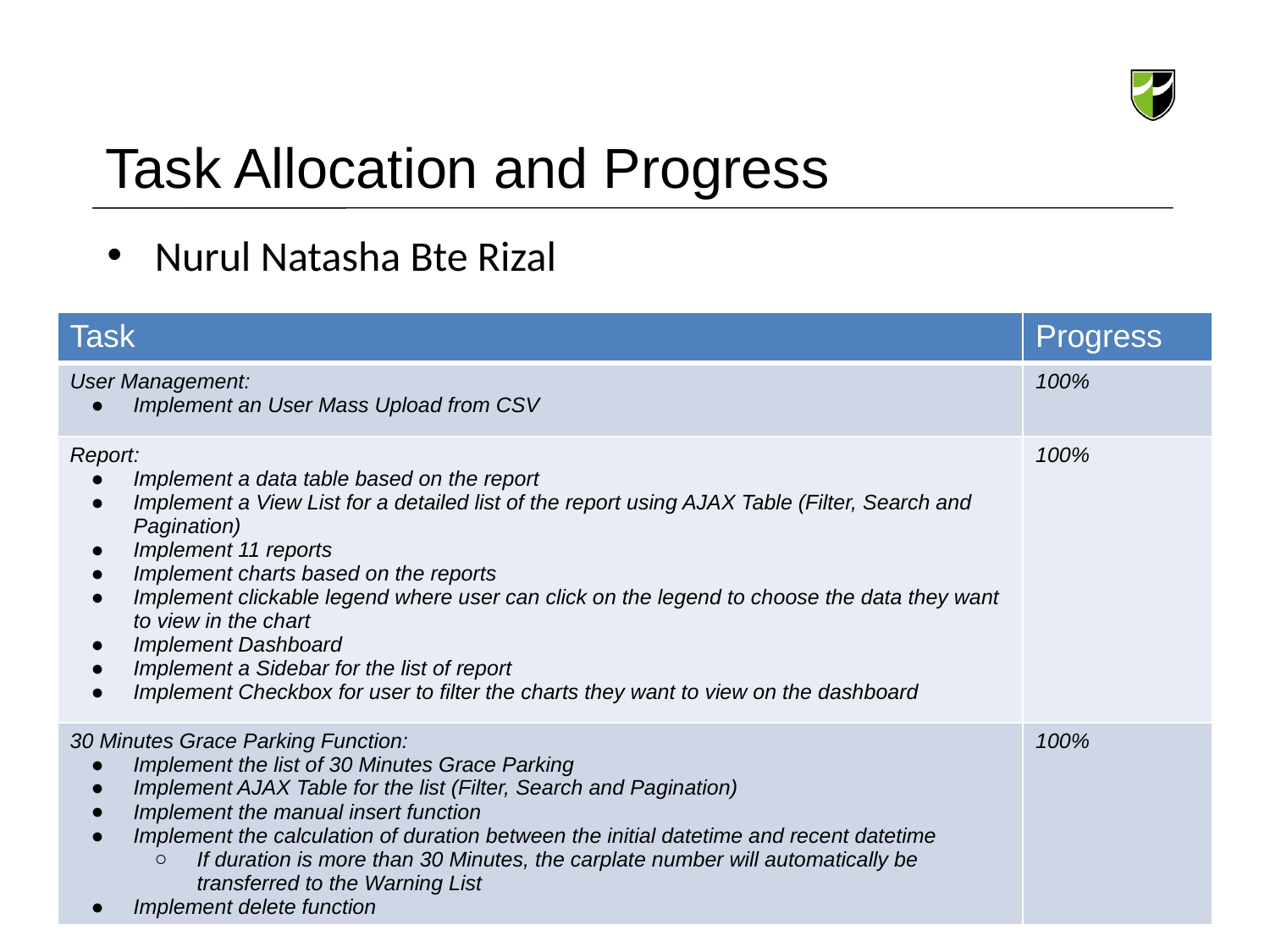

# Task Allocation and Progress
Nurul Natasha Bte Rizal

| Task | Progress |
| --- | --- |
| User Management: Implement an User Mass Upload from CSV | 100% |
| Report: Implement a data table based on the report Implement a View List for a detailed list of the report using AJAX Table (Filter, Search and Pagination) Implement 11 reports Implement charts based on the reports Implement clickable legend where user can click on the legend to choose the data they want to view in the chart Implement Dashboard Implement a Sidebar for the list of report Implement Checkbox for user to filter the charts they want to view on the dashboard | 100% |
| 30 Minutes Grace Parking Function: Implement the list of 30 Minutes Grace Parking Implement AJAX Table for the list (Filter, Search and Pagination) Implement the manual insert function Implement the calculation of duration between the initial datetime and recent datetime If duration is more than 30 Minutes, the carplate number will automatically be transferred to the Warning List Implement delete function | 100% |